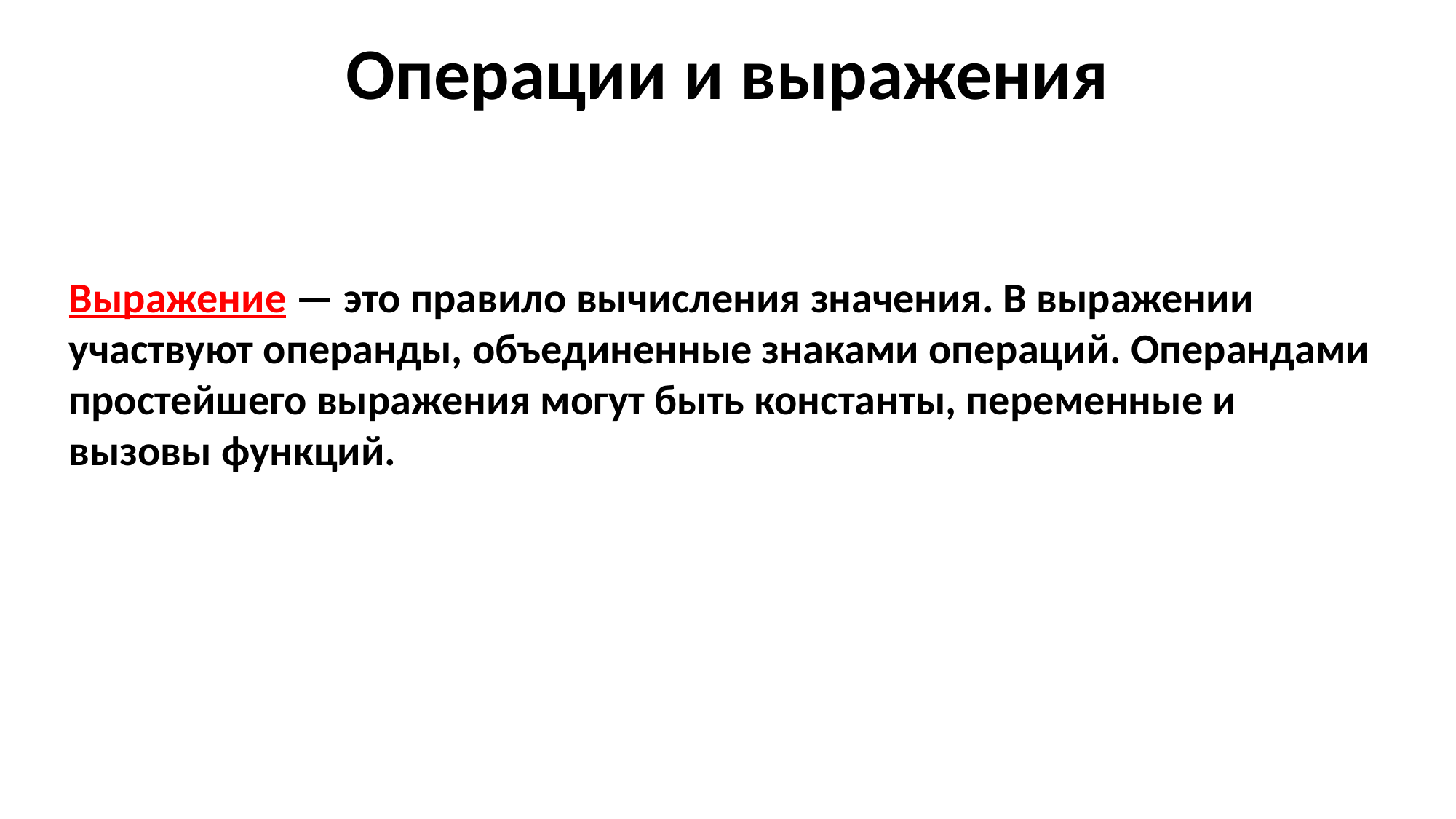

Операции и выражения
Выражение — это правило вычисления значения. В выражении участвуют операнды, объединенные знаками операций. Операндами простейшего выражения могут быть константы, переменные и вызовы функций.